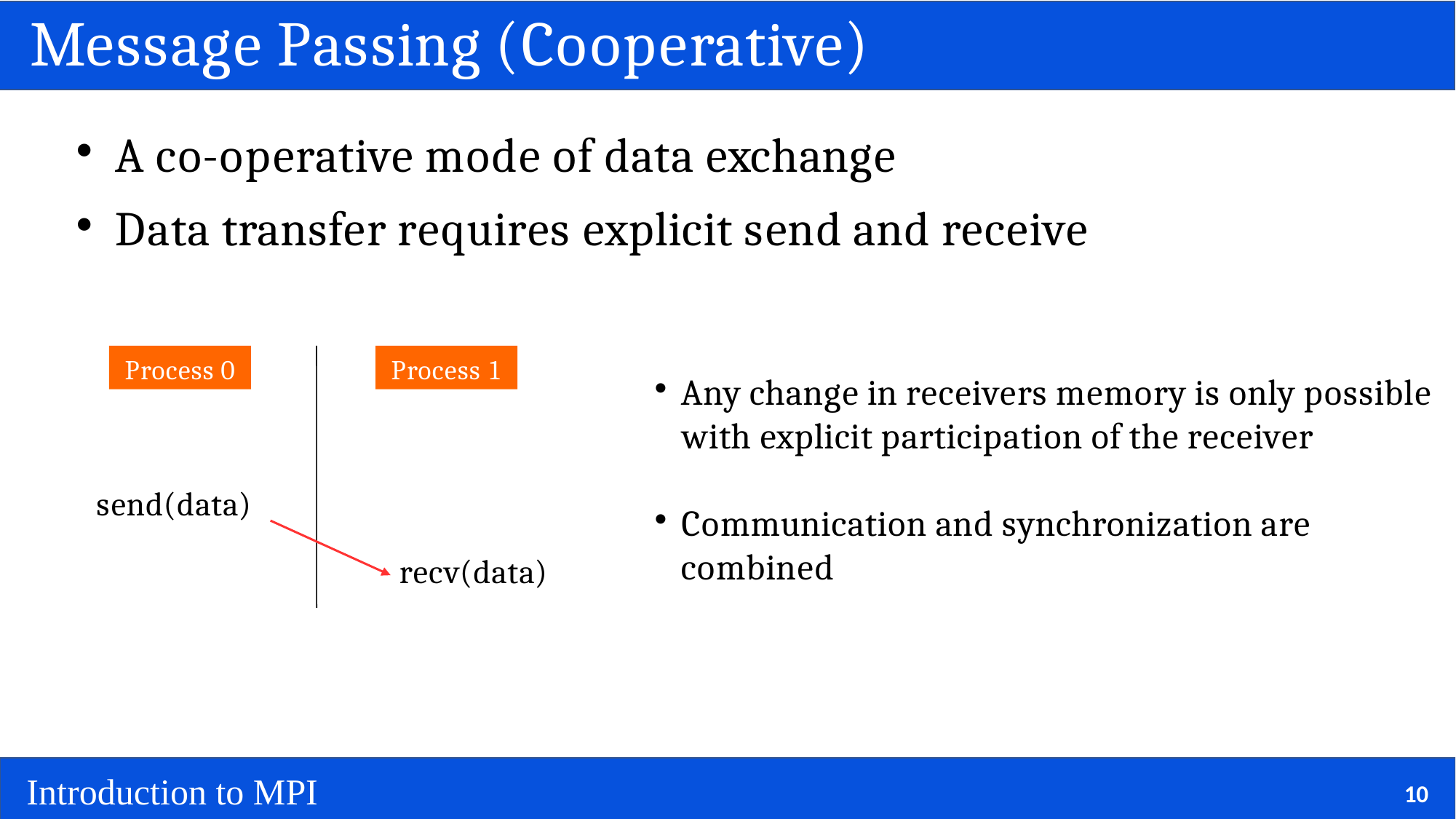

# Message Passing (Cooperative)
A co-operative mode of data exchange
Data transfer requires explicit send and receive

Process 0

Process 1
Any change in receivers memory is only possible with explicit participation of the receiver

Communication and synchronization are combined
send(data)

recv(data)
10